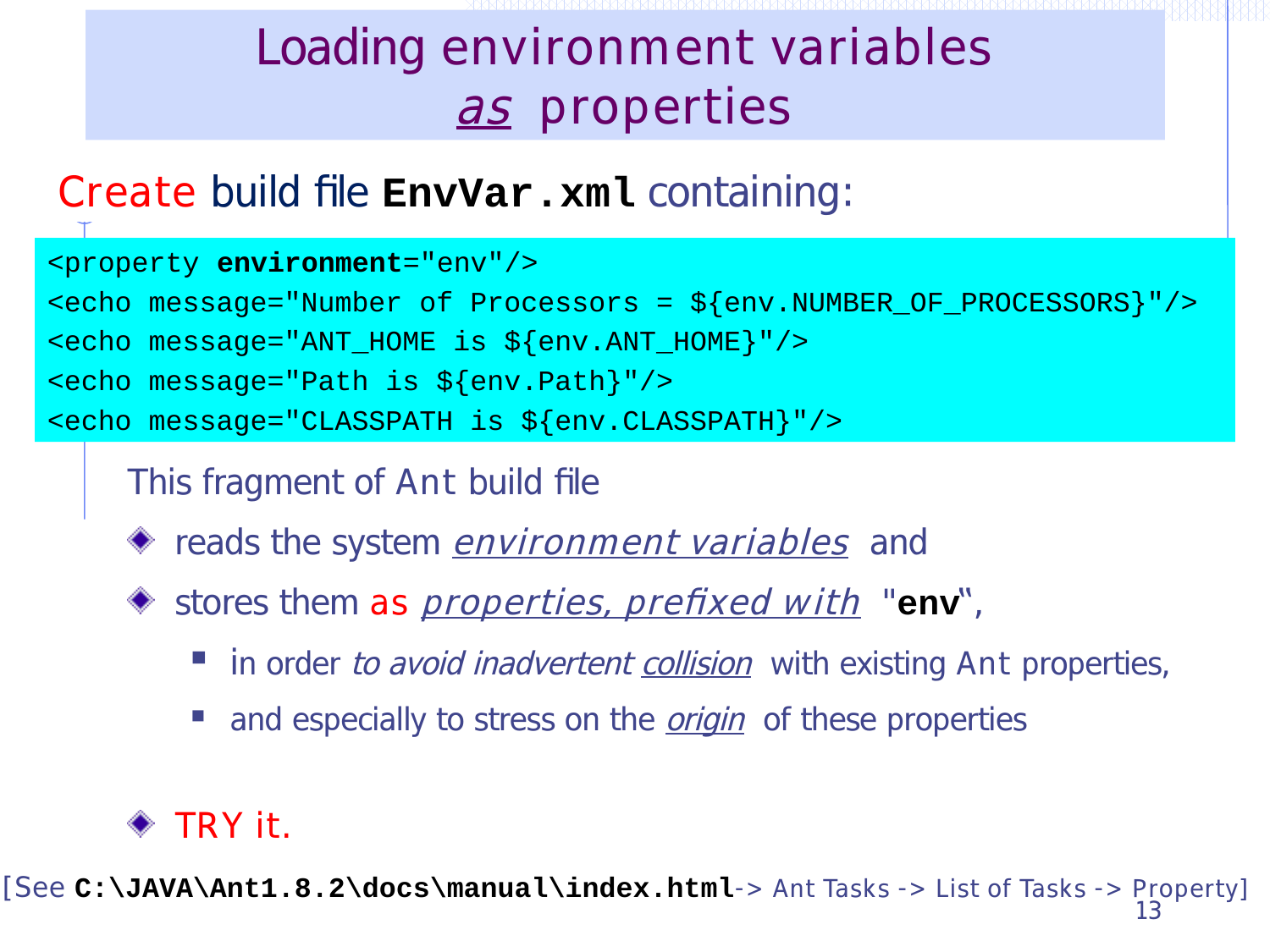

# Loading environment variables as  properties
Create build file EnvVar.xml containing:
<property environment="env"/>
<echo message="Number of Processors = ${env.NUMBER_OF_PROCESSORS}"/>
<echo message="ANT_HOME is ${env.ANT_HOME}"/>
<echo message="Path is ${env.Path}"/>
<echo message="CLASSPATH is ${env.CLASSPATH}"/>
This fragment of Ant build file
reads the system environment variables  and
stores them as properties, prefixed with  "env“,
in order to avoid inadvertent collision  with existing Ant properties,
and especially to stress on the origin  of these properties

TRY it.

[See C:\JAVA\Ant1.8.2\docs\manual\index.html-> Ant Tasks -> List of Tasks -> Property]
13